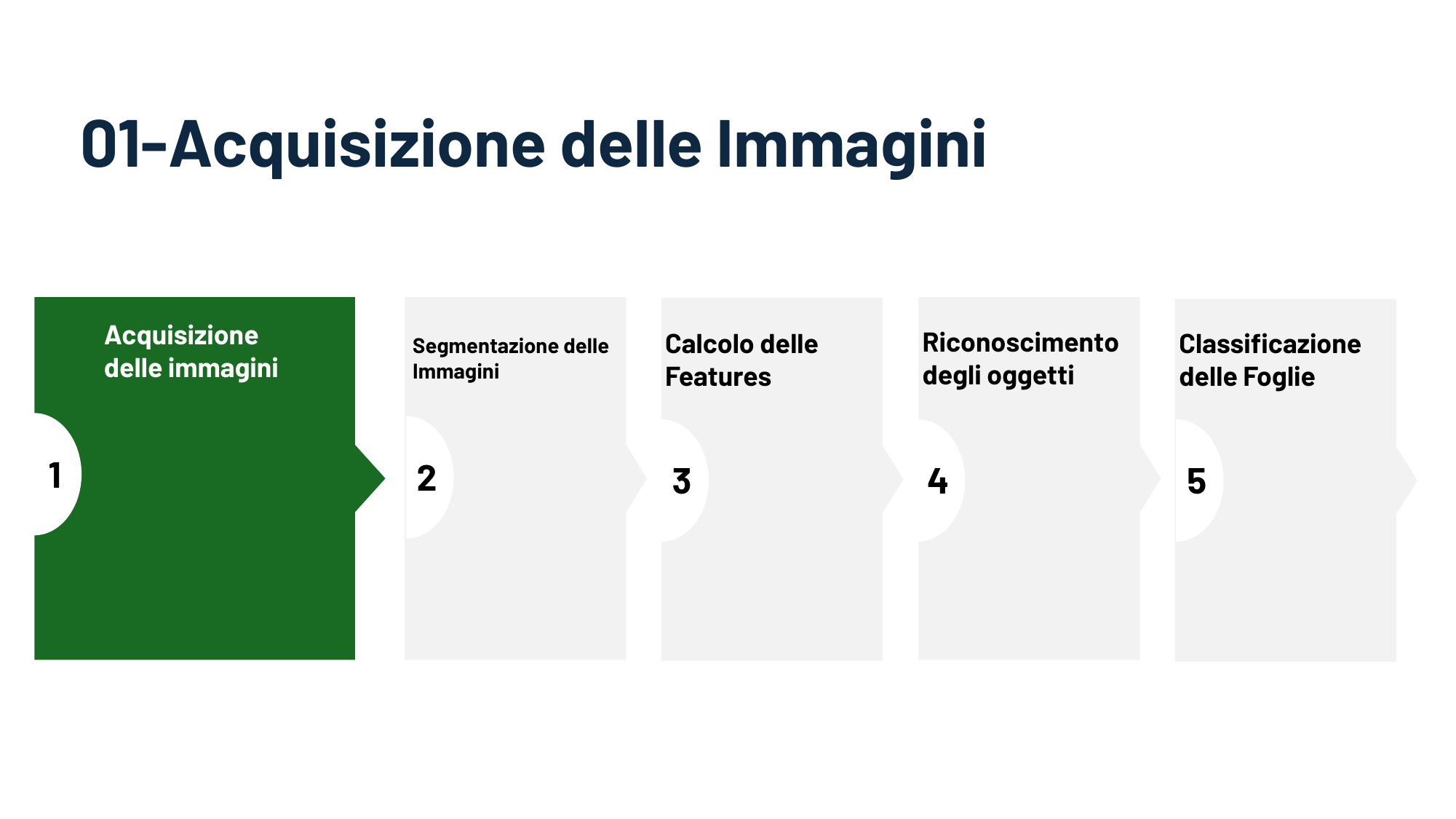

# 01-Acquisizione delle Immagini

2
1
3
4

Acquisizione delle immagini
Riconoscimento degli oggetti
Calcolo delle Features
Classificazione delle Foglie
Segmentazione delle Immagini
1
1
5